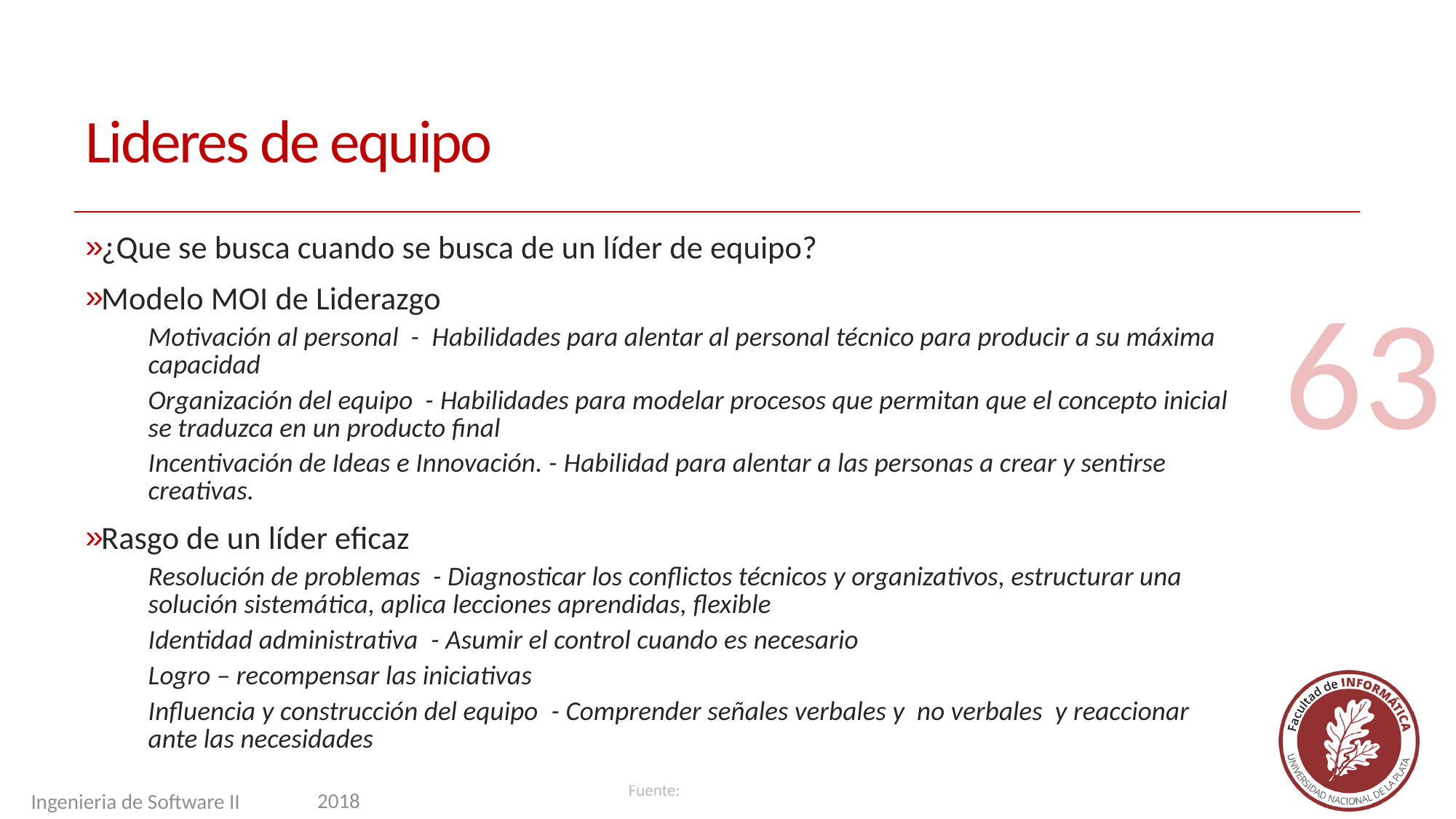

# Lideres de equipo
¿Que se busca cuando se busca de un líder de equipo?
Modelo MOI de Liderazgo
Motivación al personal  -  Habilidades para alentar al personal técnico para producir a su máxima capacidad
Organización del equipo  - Habilidades para modelar procesos que permitan que el concepto inicial se traduzca en un producto final
Incentivación de Ideas e Innovación. - Habilidad para alentar a las personas a crear y sentirse creativas.
Rasgo de un líder eficaz
Resolución de problemas  - Diagnosticar los conflictos técnicos y organizativos, estructurar una solución sistemática, aplica lecciones aprendidas, flexible
Identidad administrativa  - Asumir el control cuando es necesario
Logro – recompensar las iniciativas
Influencia y construcción del equipo  - Comprender señales verbales y  no verbales  y reaccionar ante las necesidades

63

2018
Ingenieria de Software II